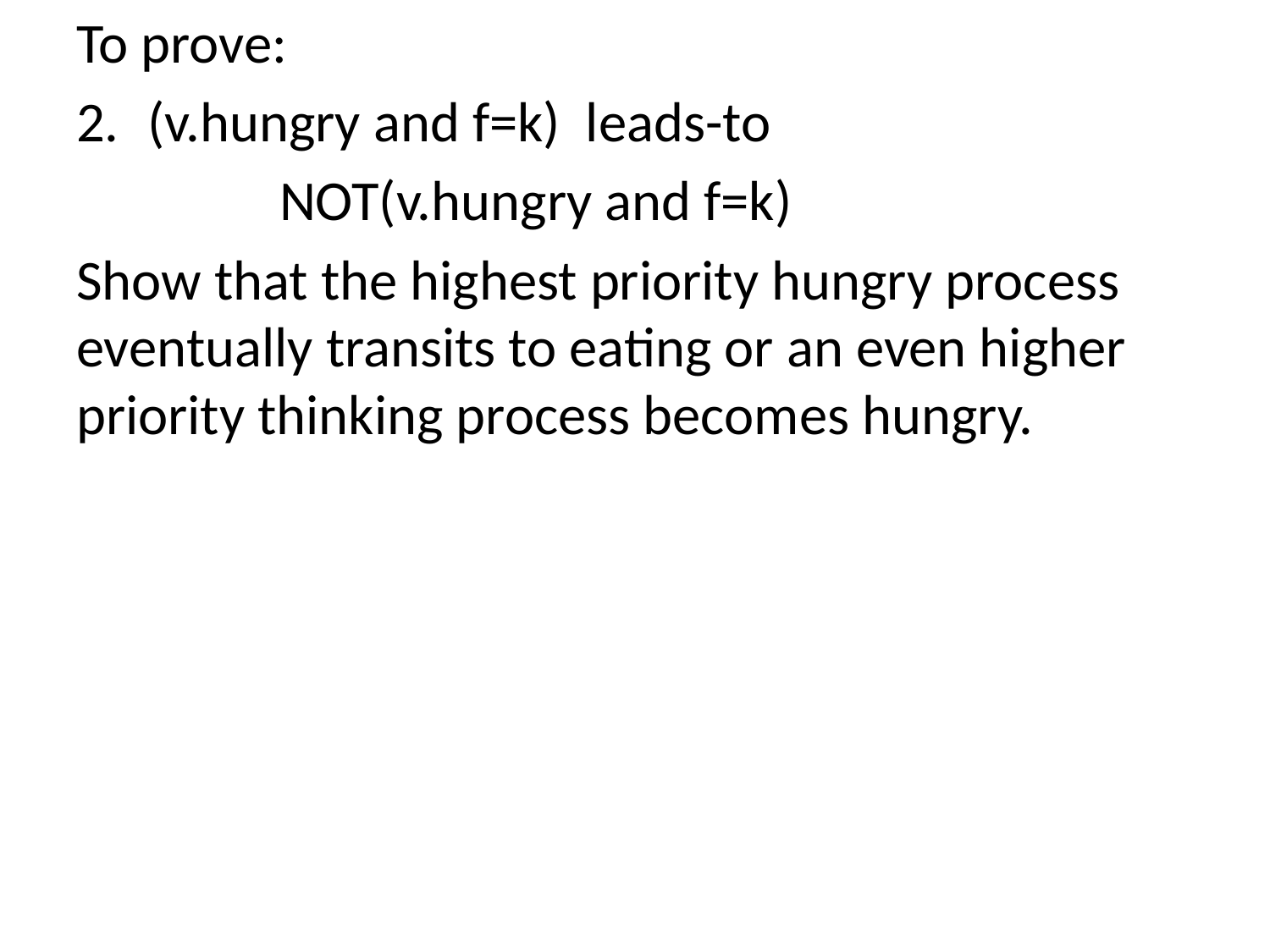

To prove:
(v.hungry and f=k)  leads-to
                NOT(v.hungry and f=k)
Show that the highest priority hungry process eventually transits to eating or an even higher priority thinking process becomes hungry.